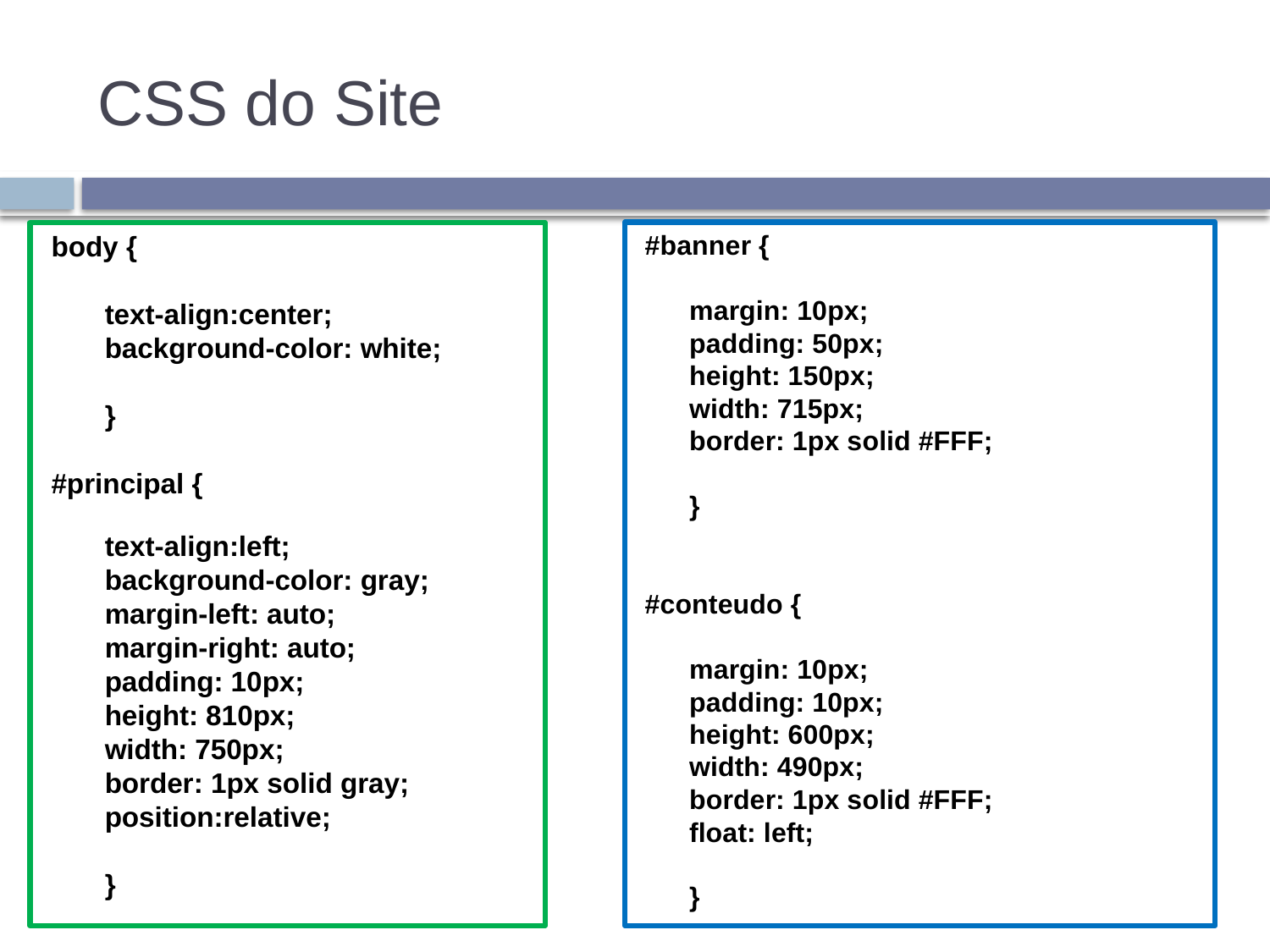

# CSS do Site
#banner {

	margin: 10px;
	padding: 50px;
	height: 150px;
	width: 715px;
	border: 1px solid #FFF;

	}

#conteudo {

	margin: 10px;
	padding: 10px;
	height: 600px;
	width: 490px;
	border: 1px solid #FFF;
	float: left;

	}

body {

	text-align:center;
	background-color: white;

	}

#principal {

	text-align:left;
	background-color: gray;
	margin-left: auto;
	margin-right: auto;
	padding: 10px;
	height: 810px;
	width: 750px;
	border: 1px solid gray;
	position:relative;

	}